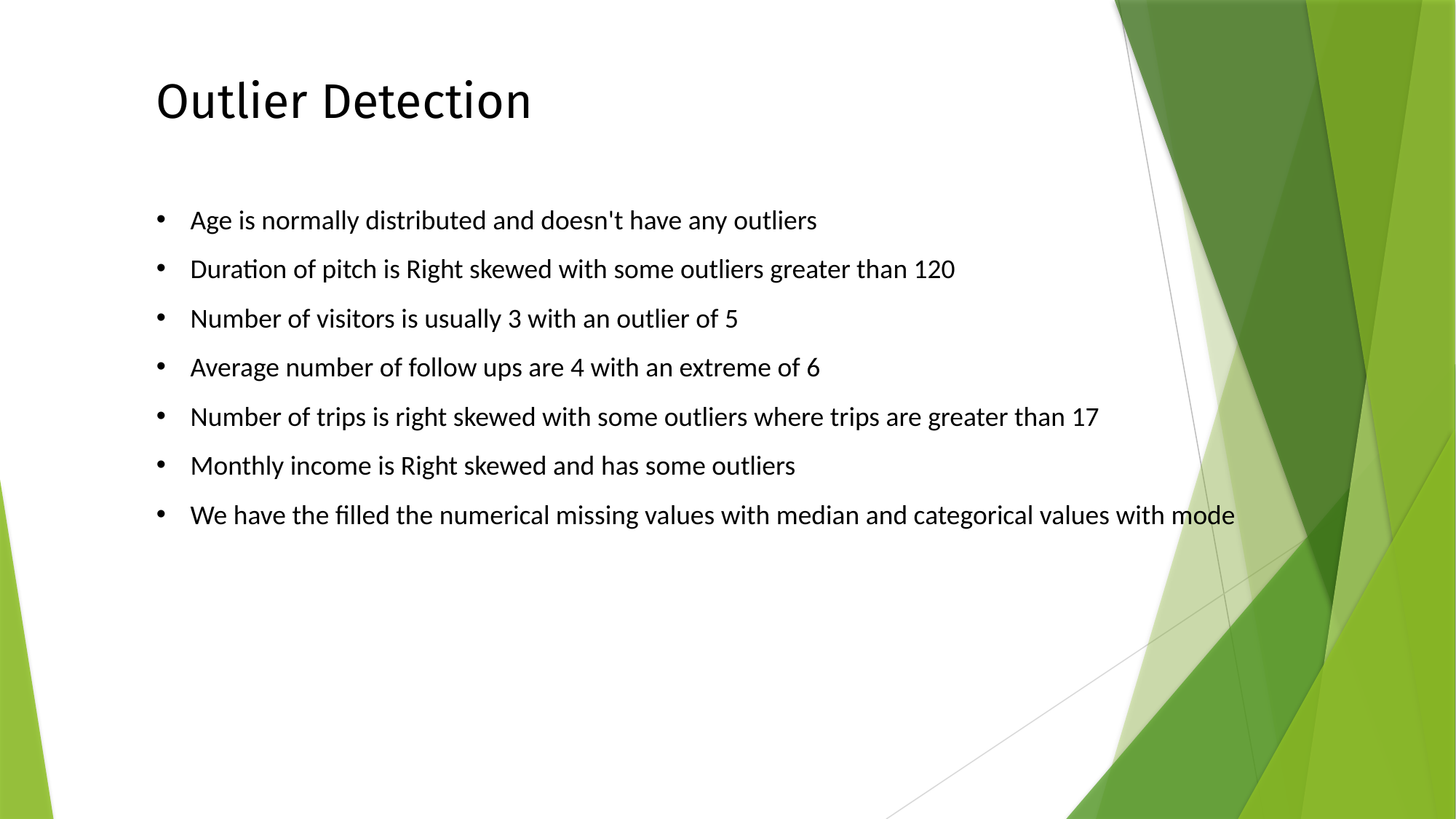

Outlier Detection

Age is normally distributed and doesn't have any outliers
Duration of pitch is Right skewed with some outliers greater than 120
Number of visitors is usually 3 with an outlier of 5
Average number of follow ups are 4 with an extreme of 6
Number of trips is right skewed with some outliers where trips are greater than 17
Monthly income is Right skewed and has some outliers
We have the filled the numerical missing values with median and categorical values with mode